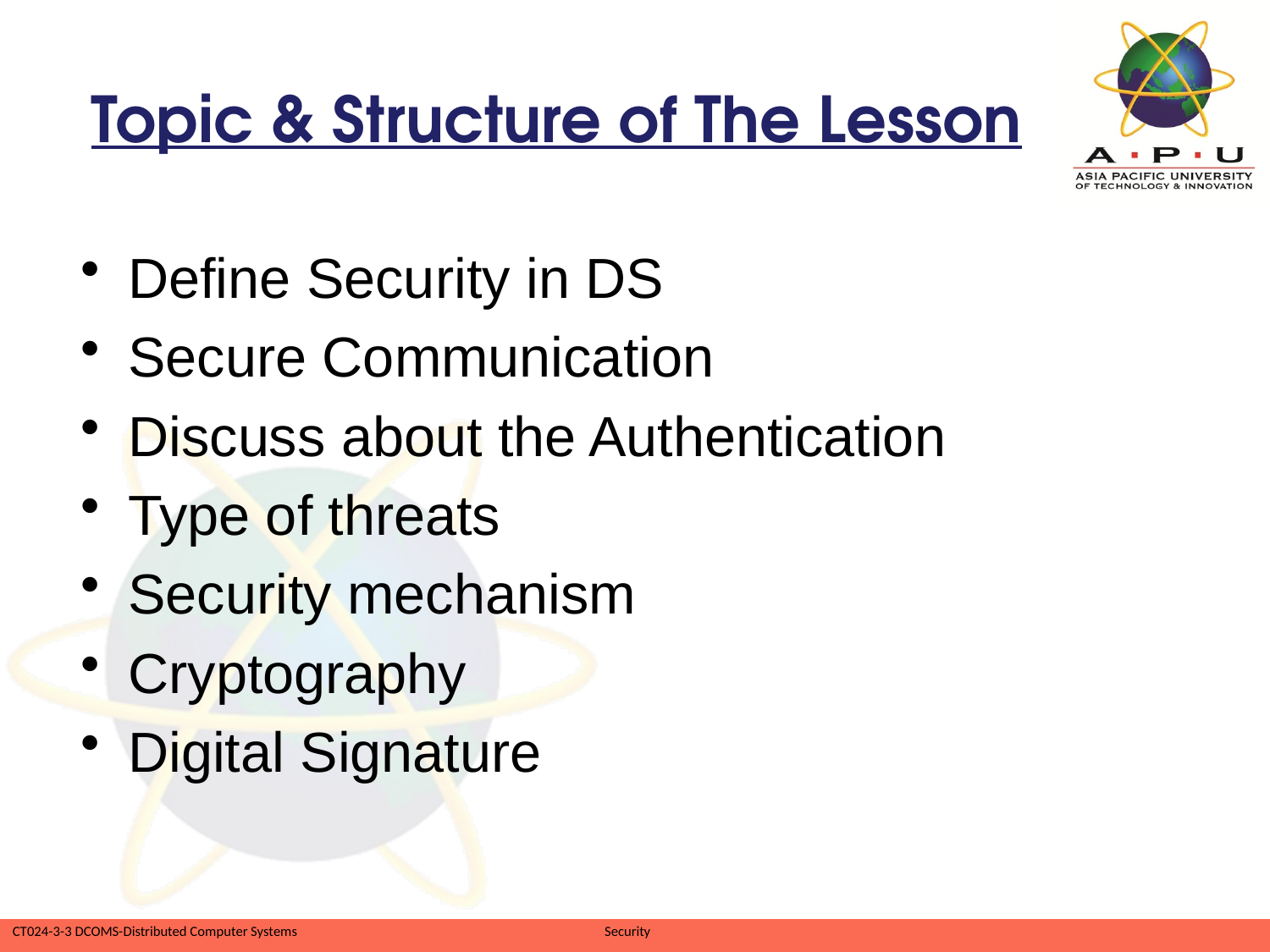

# Topic & Structure of The Lesson
Define Security in DS
Secure Communication
Discuss about the Authentication
Type of threats
Security mechanism
Cryptography
Digital Signature